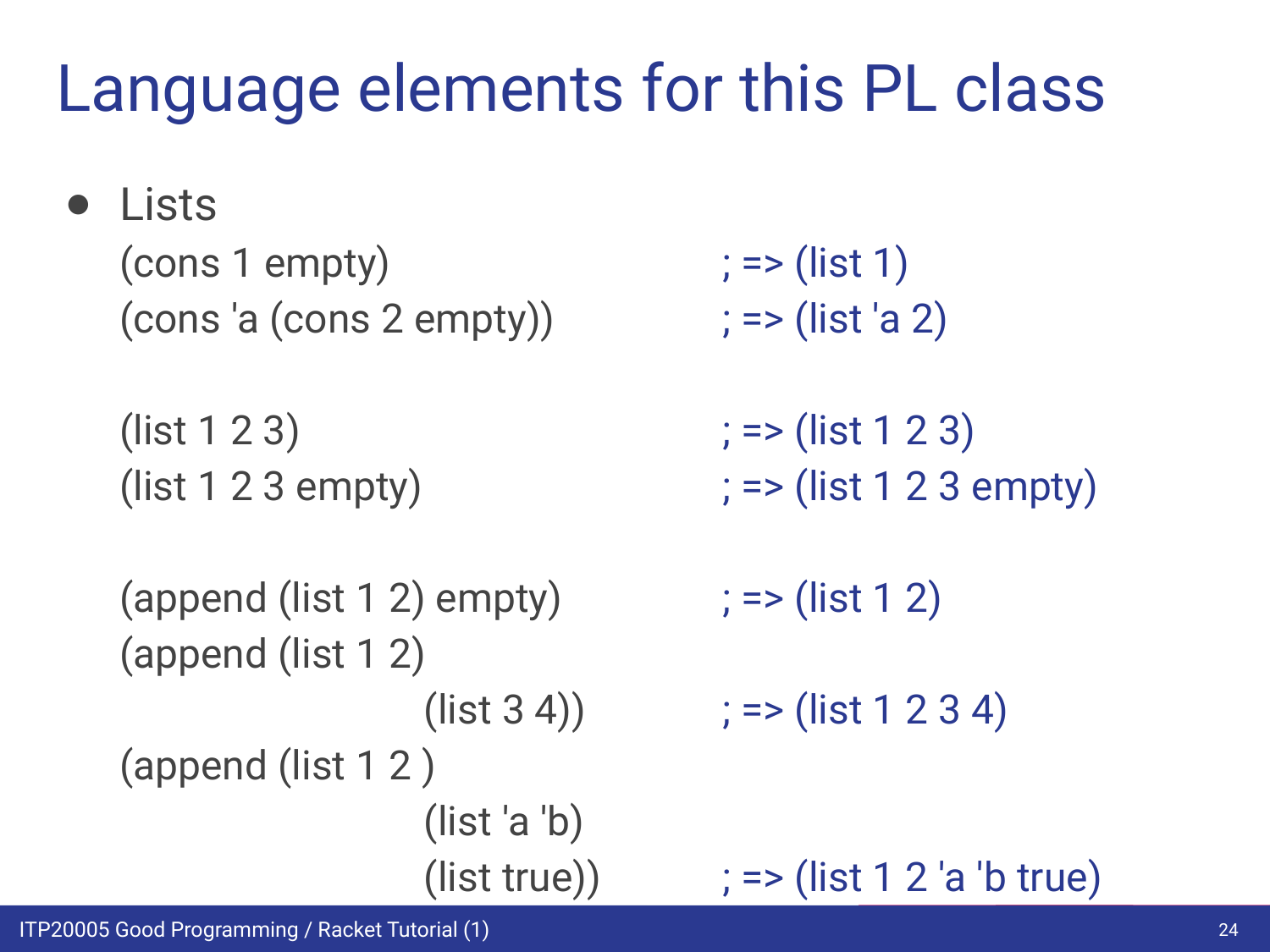

# Language elements for this PL class

Lists
(cons 1 empty)
(cons 'a (cons 2 empty))
(list 1 2 3)
(list 1 2 3 empty)
(append (list 1 2) empty)
(append (list 1 2)
		     (list 3 4))
(append (list 1 2 )
		     (list 'a 'b)
		     (list true))
; => (list 1)
; => (list 'a 2)
; => (list 1 2 3)
; => (list 1 2 3 empty)
; => (list 1 2)
; => (list 1 2 3 4)
; => (list 1 2 'a 'b true)
24